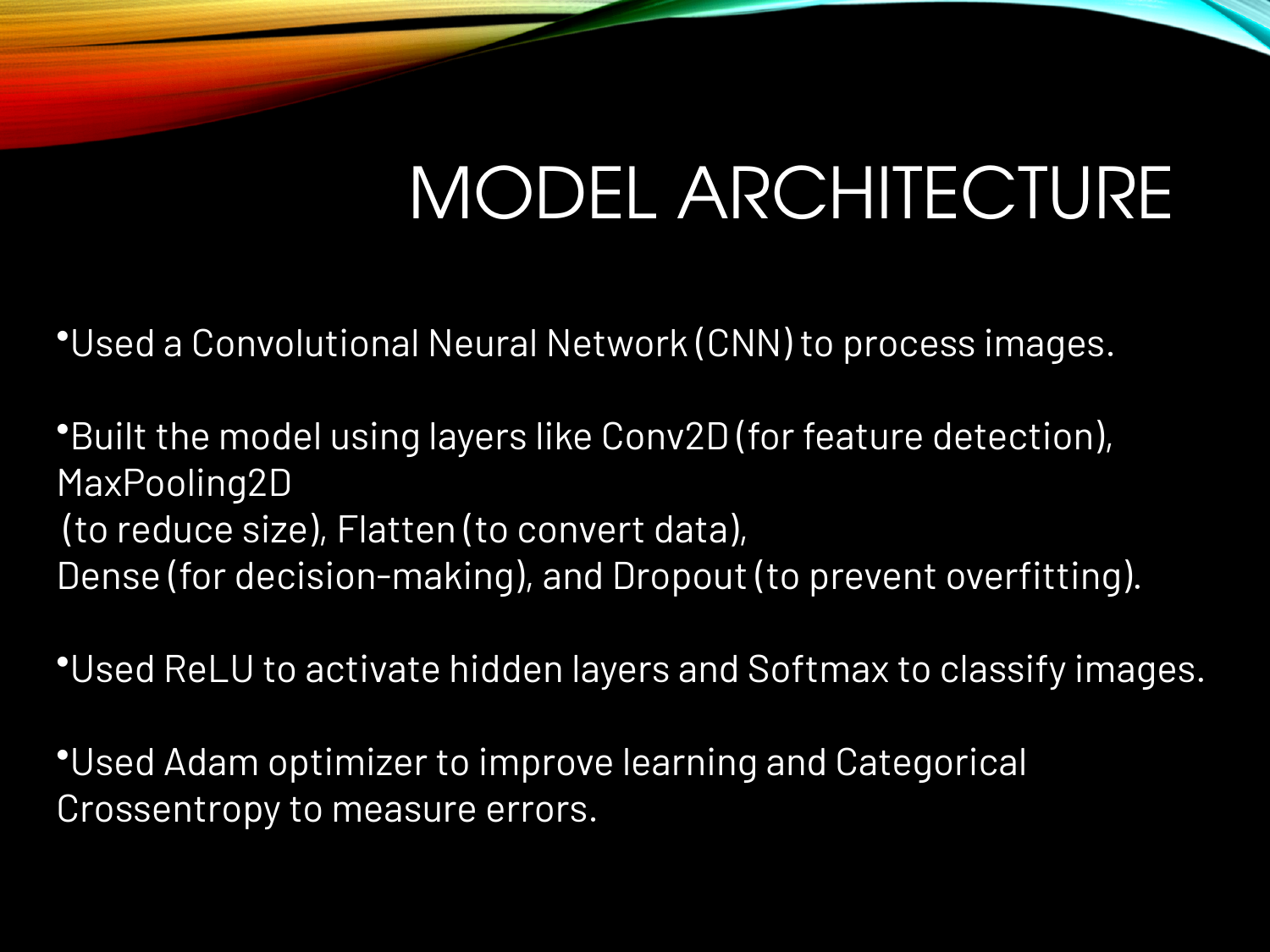

# Model Architecture

Used a Convolutional Neural Network (CNN) to process images.

Built the model using layers like Conv2D (for feature detection), MaxPooling2D
 (to reduce size), Flatten (to convert data),
Dense (for decision-making), and Dropout (to prevent overfitting).

Used ReLU to activate hidden layers and Softmax to classify images.

Used Adam optimizer to improve learning and Categorical Crossentropy to measure errors.